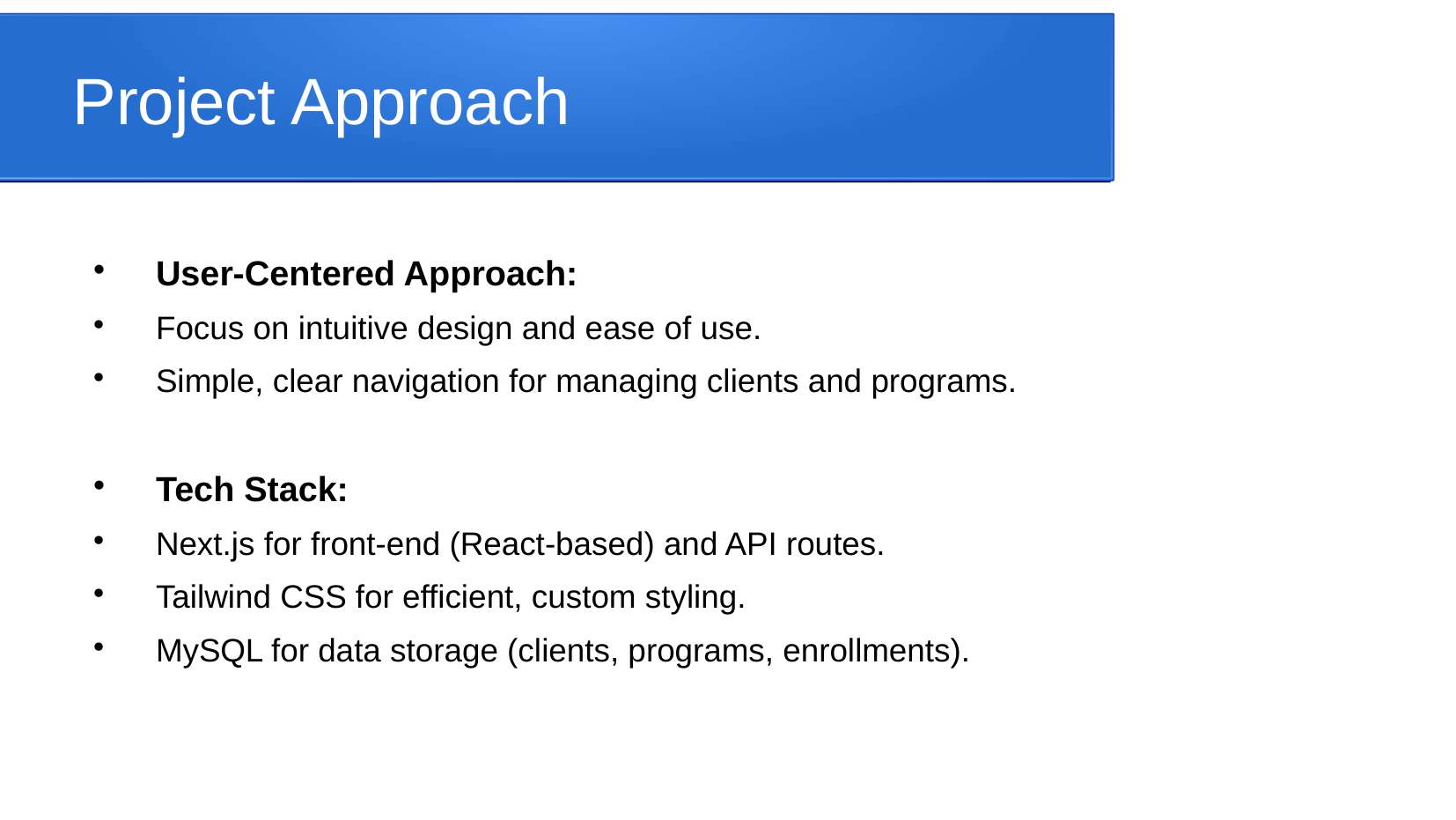

Project Approach

User-Centered Approach:
Focus on intuitive design and ease of use.
Simple, clear navigation for managing clients and programs.

Tech Stack:
Next.js for front-end (React-based) and API routes.
Tailwind CSS for efficient, custom styling.
MySQL for data storage (clients, programs, enrollments).